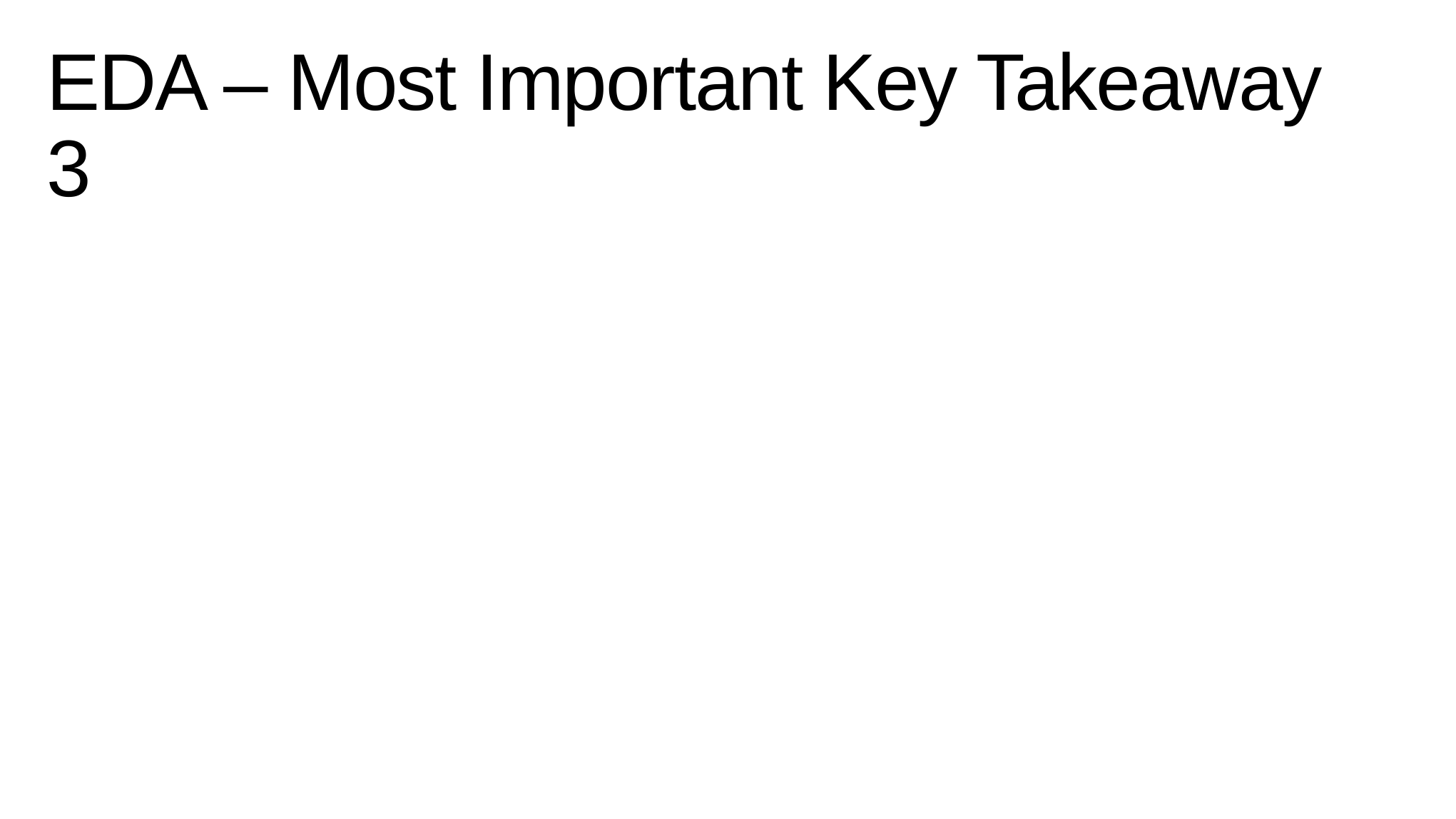

EDA – Most Important Key Takeaway 3